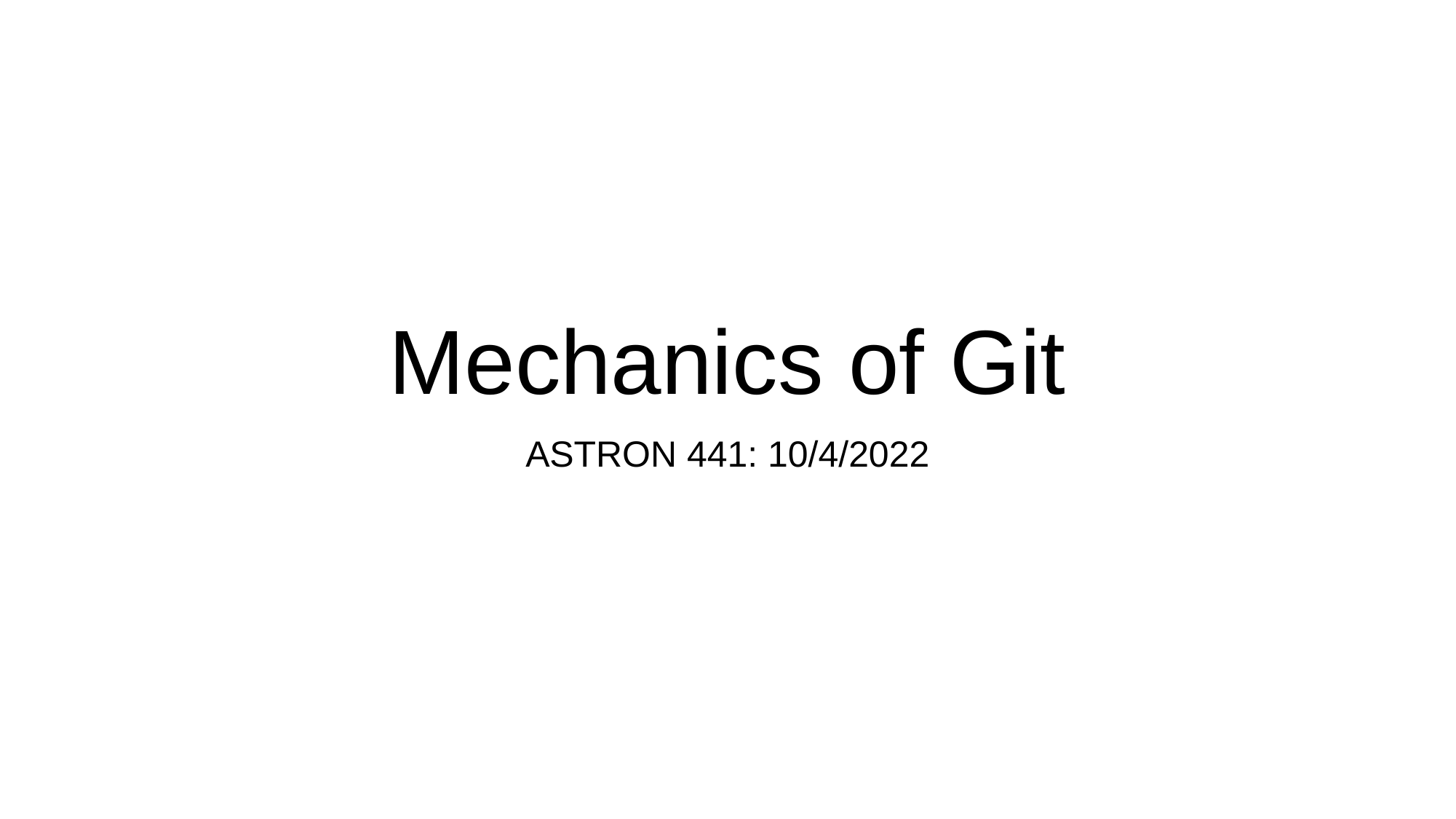

# Mechanics of Git
ASTRON 441: 10/4/2022